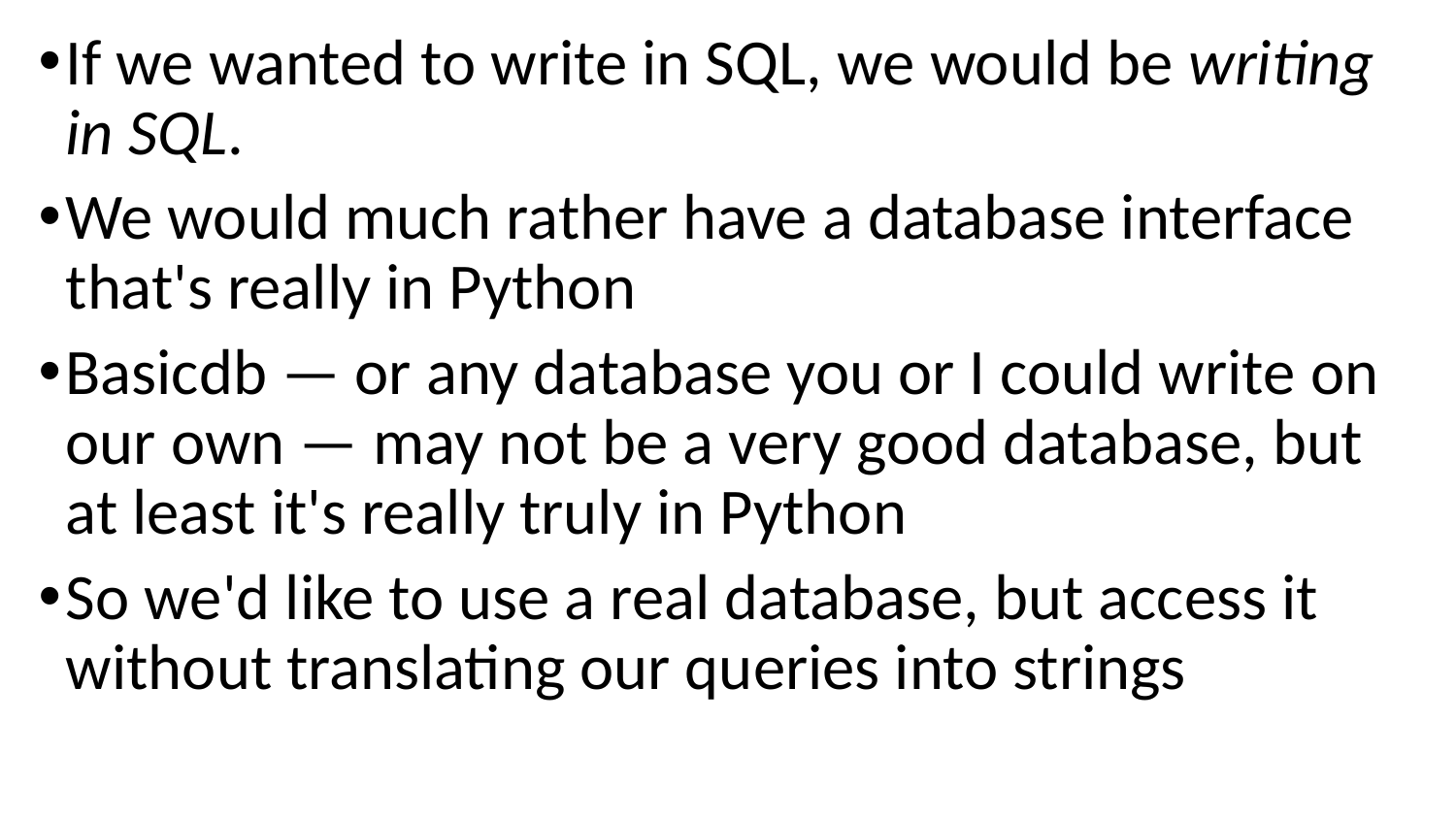

If we wanted to write in SQL, we would be writing in SQL.
We would much rather have a database interface that's really in Python
Basicdb — or any database you or I could write on our own — may not be a very good database, but at least it's really truly in Python
So we'd like to use a real database, but access it without translating our queries into strings